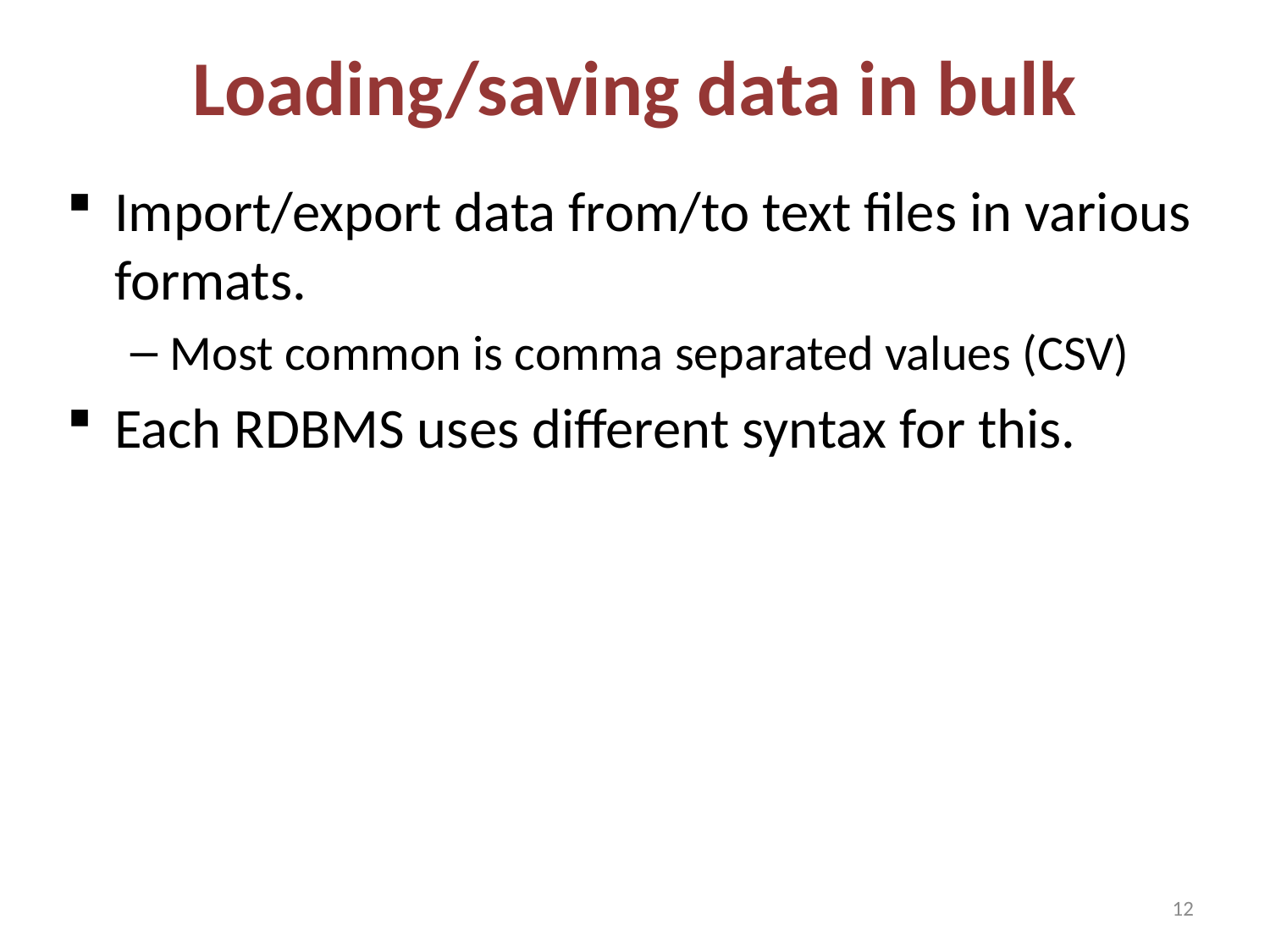

# Loading/saving data in bulk
Import/export data from/to text files in various formats.
Most common is comma separated values (CSV)
Each RDBMS uses different syntax for this.
12